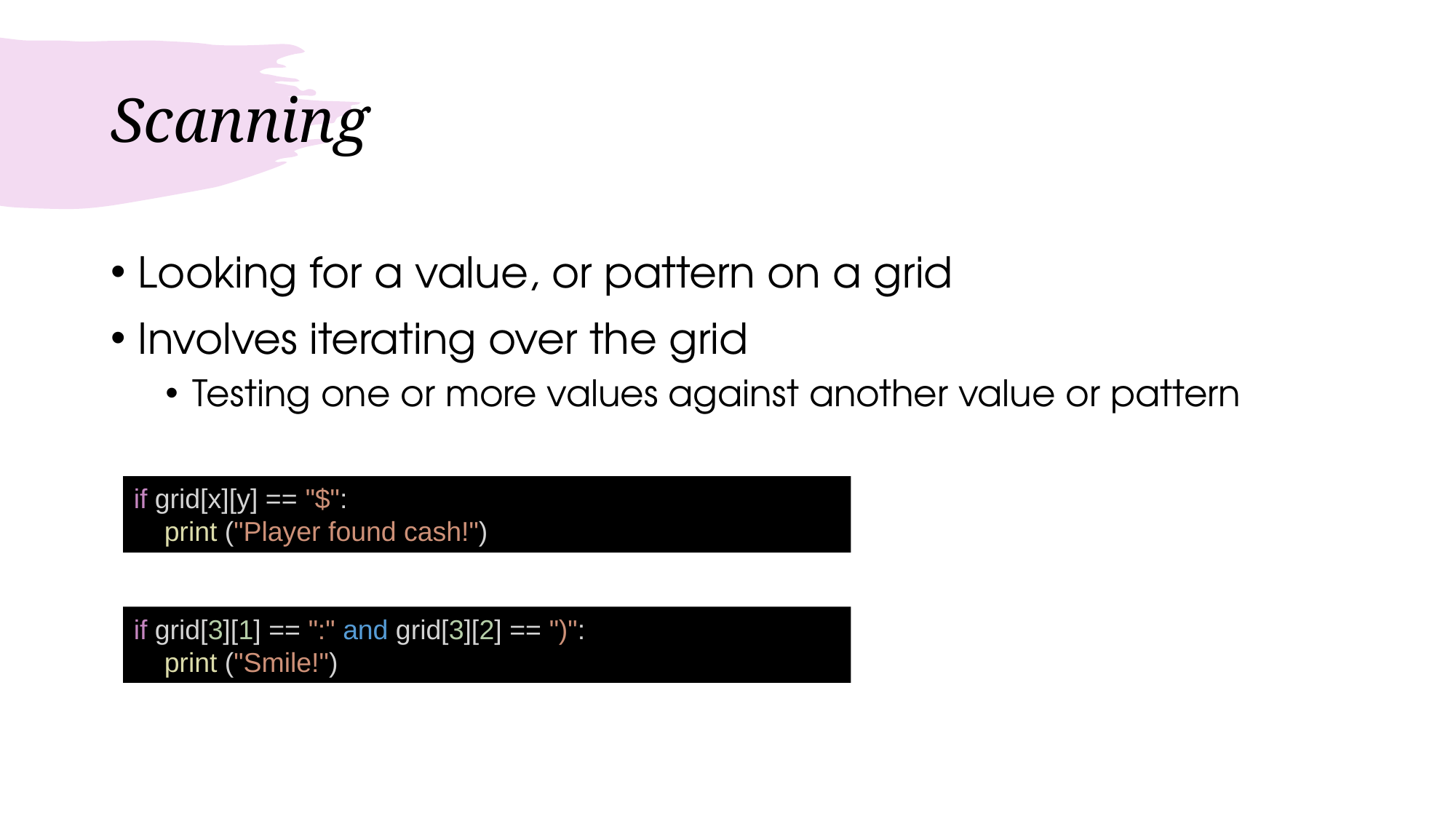

# Scanning
Looking for a value, or pattern on a grid
Involves iterating over the grid
Testing one or more values against another value or pattern
if grid[x][y] == "$":
    print ("Player found cash!")
if grid[3][1] == ":" and grid[3][2] == ")":
    print ("Smile!")